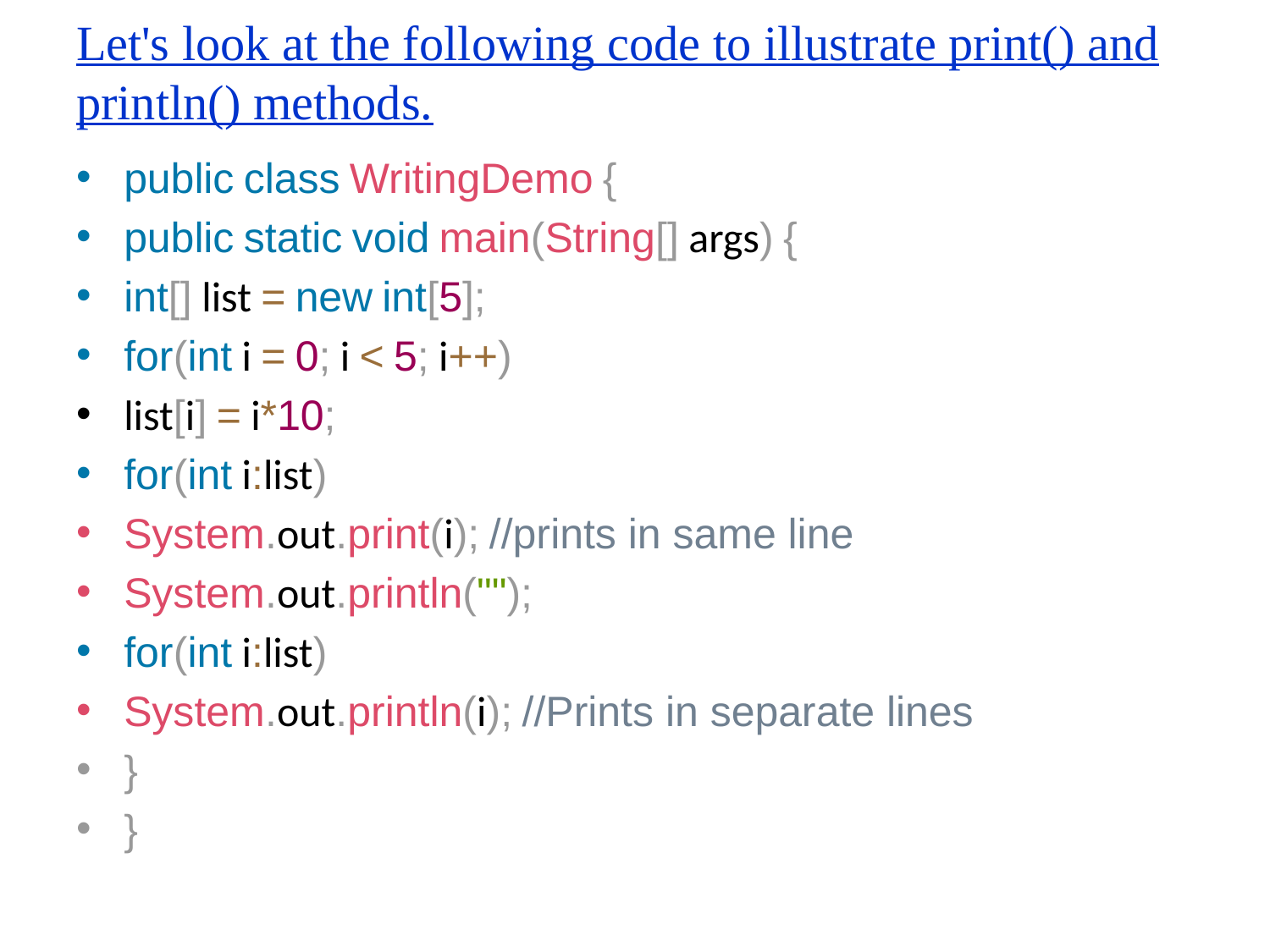

# Let's look at the following code to illustrate print() and println() methods.
public class WritingDemo {
public static void main(String[] args) {
int[] list = new int[5];
for(int i = 0; i < 5; i++)
list[i] = i*10;
for(int i:list)
System.out.print(i); //prints in same line
System.out.println("");
for(int i:list)
System.out.println(i); //Prints in separate lines
}
}